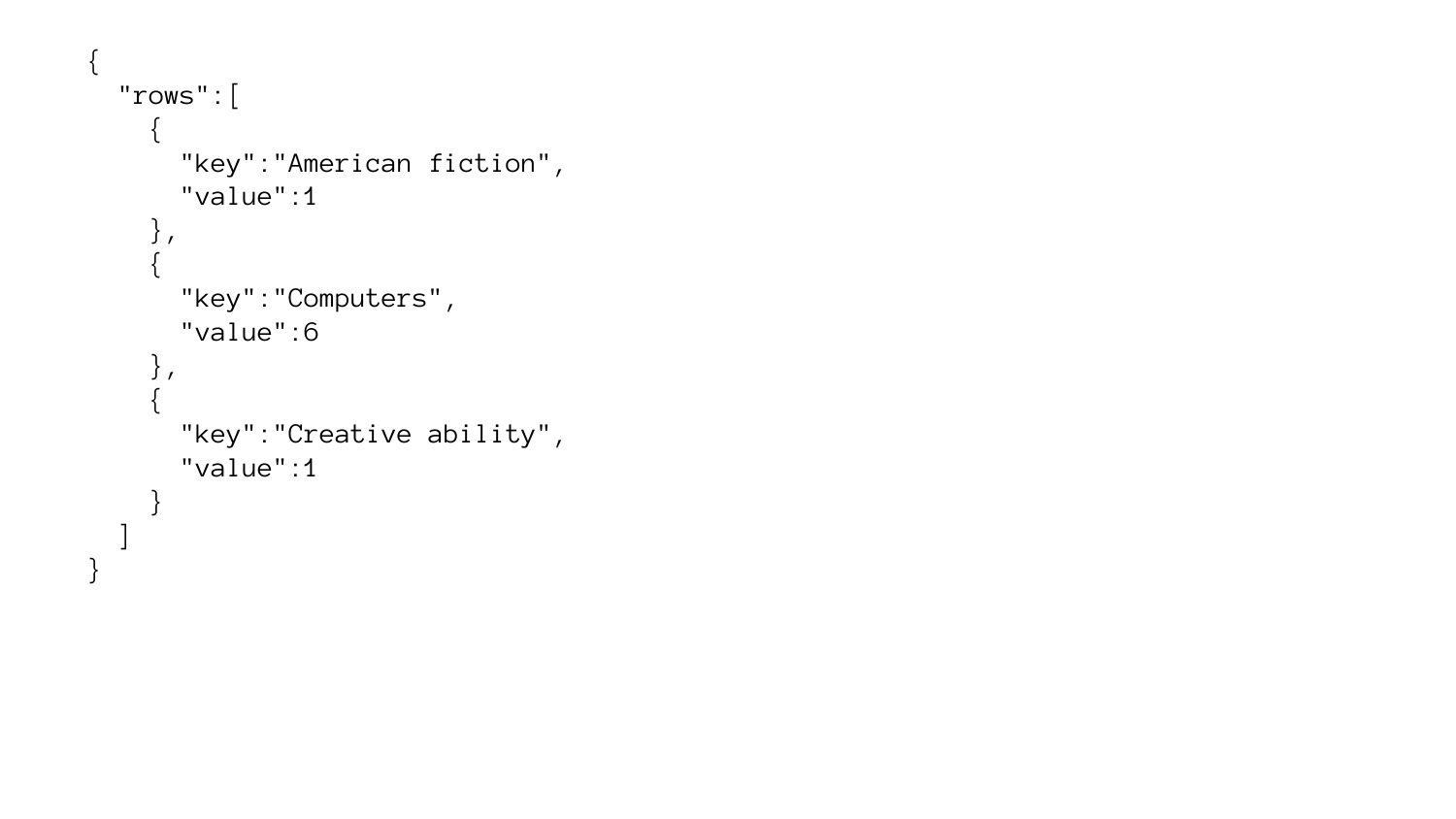

{
  "rows":[
    {
      "key":"American fiction",
      "value":1
    },
    {
      "key":"Computers",
      "value":6
    },
    {
      "key":"Creative ability",
      "value":1
    }
  ]
}